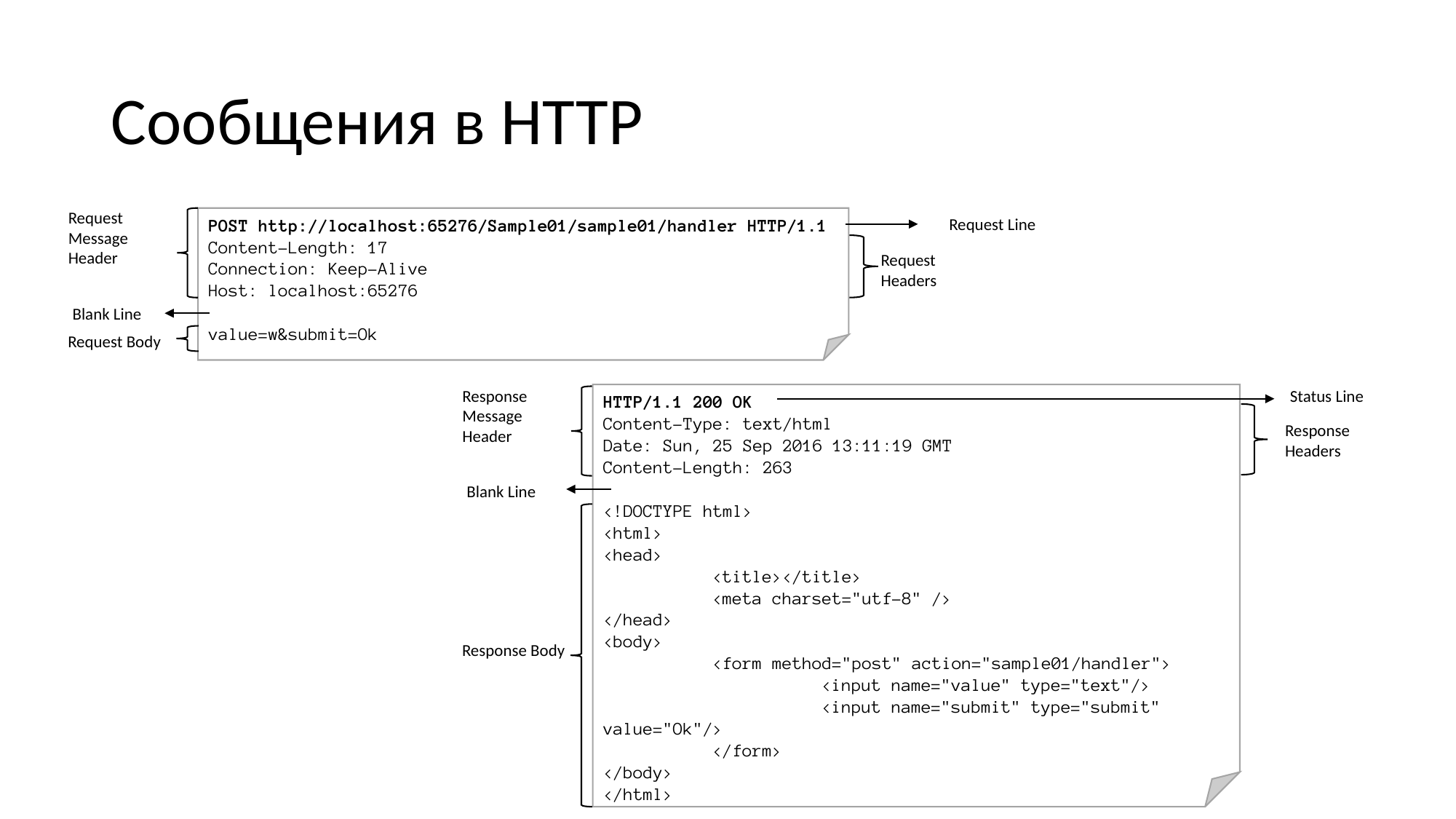

# Сообщения в HTTP
Request Message Header

POST http://localhost:65276/Sample01/sample01/handler HTTP/1.1
Content-Length: 17
Connection: Keep-Alive
Host: localhost:65276

value=w&submit=Ok
Request Line

Request Headers
Blank Line
Request Body

Response Message Header

Status Line
HTTP/1.1 200 OK
Content-Type: text/html
Date: Sun, 25 Sep 2016 13:11:19 GMT
Content-Length: 263

<!DOCTYPE html>
<html>
<head>
	<title></title>
	<meta charset="utf-8" />
</head>
<body>
	<form method="post" action="sample01/handler">
		<input name="value" type="text"/>
		<input name="submit" type="submit" value="Ok"/>
	</form>
</body>
</html>

Response Headers
Blank Line

Response Body